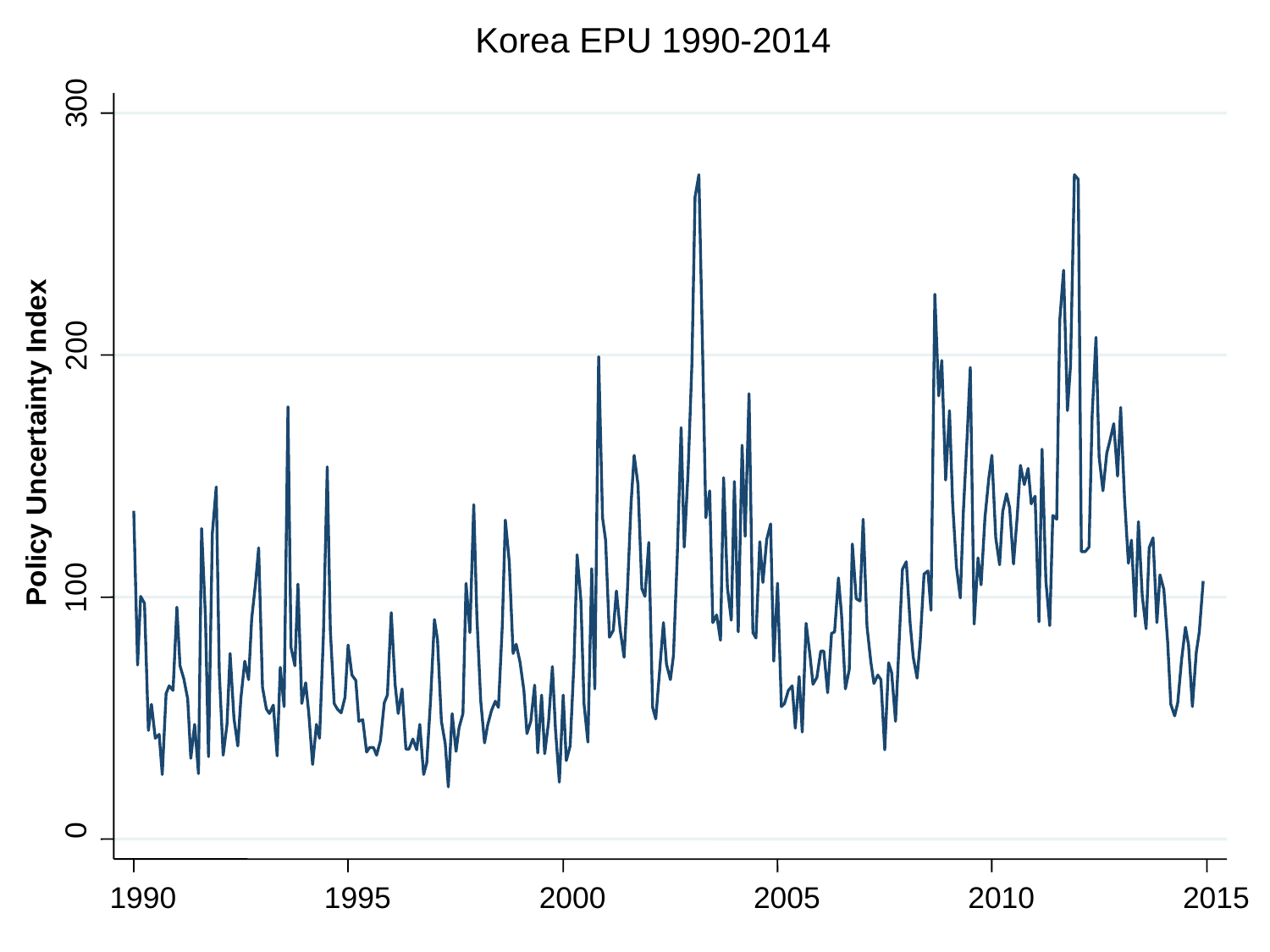

# Korea EPU 1990-2014
300

200

100

0

1990
1995
2000
2005
2010
2015
Policy Uncertainty Index